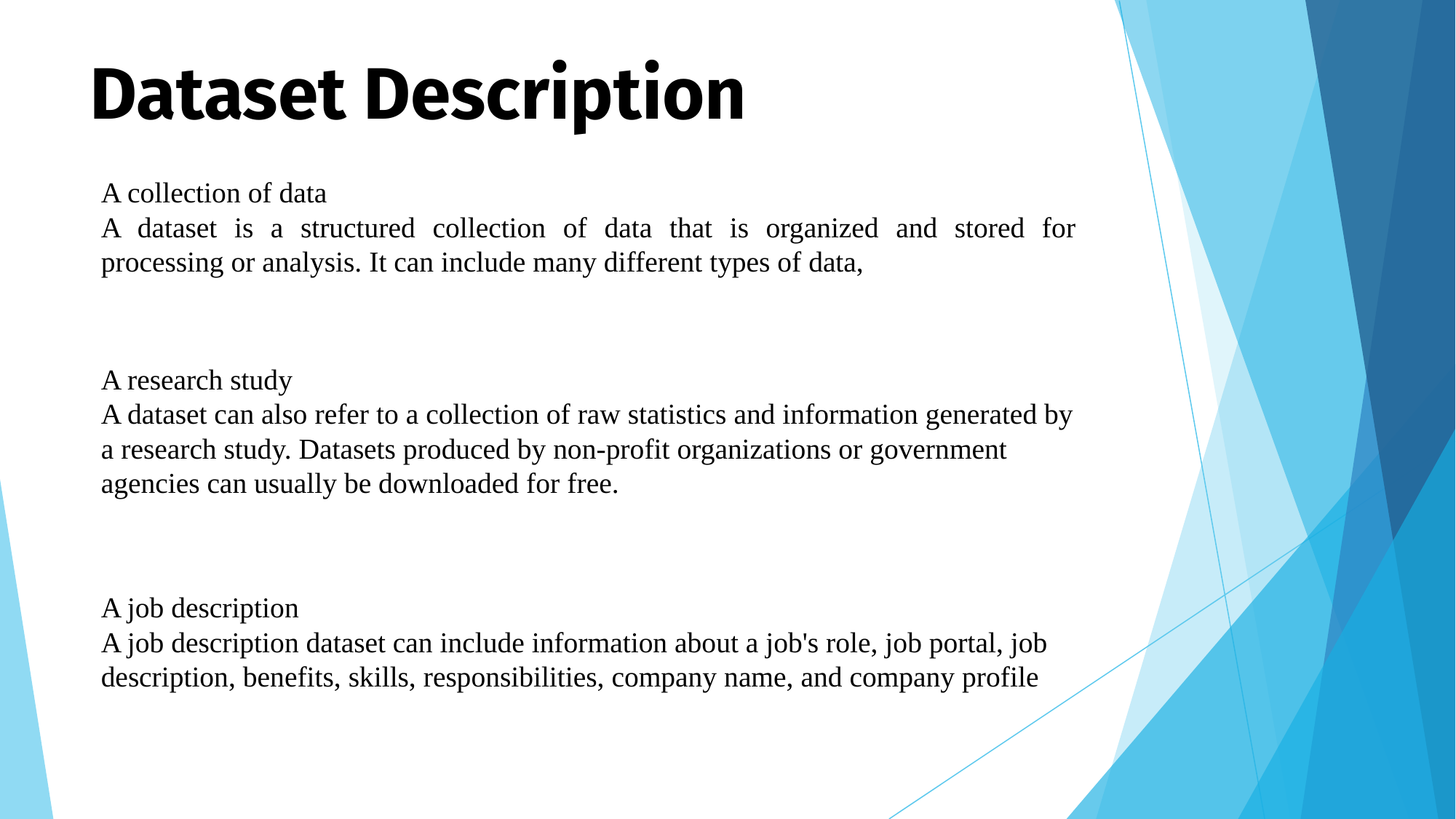

# Dataset Description
A collection of data
A dataset is a structured collection of data that is organized and stored for processing or analysis. It can include many different types of data,
A research study
A dataset can also refer to a collection of raw statistics and information generated by a research study. Datasets produced by non-profit organizations or government agencies can usually be downloaded for free.
A job description
A job description dataset can include information about a job's role, job portal, job description, benefits, skills, responsibilities, company name, and company profile